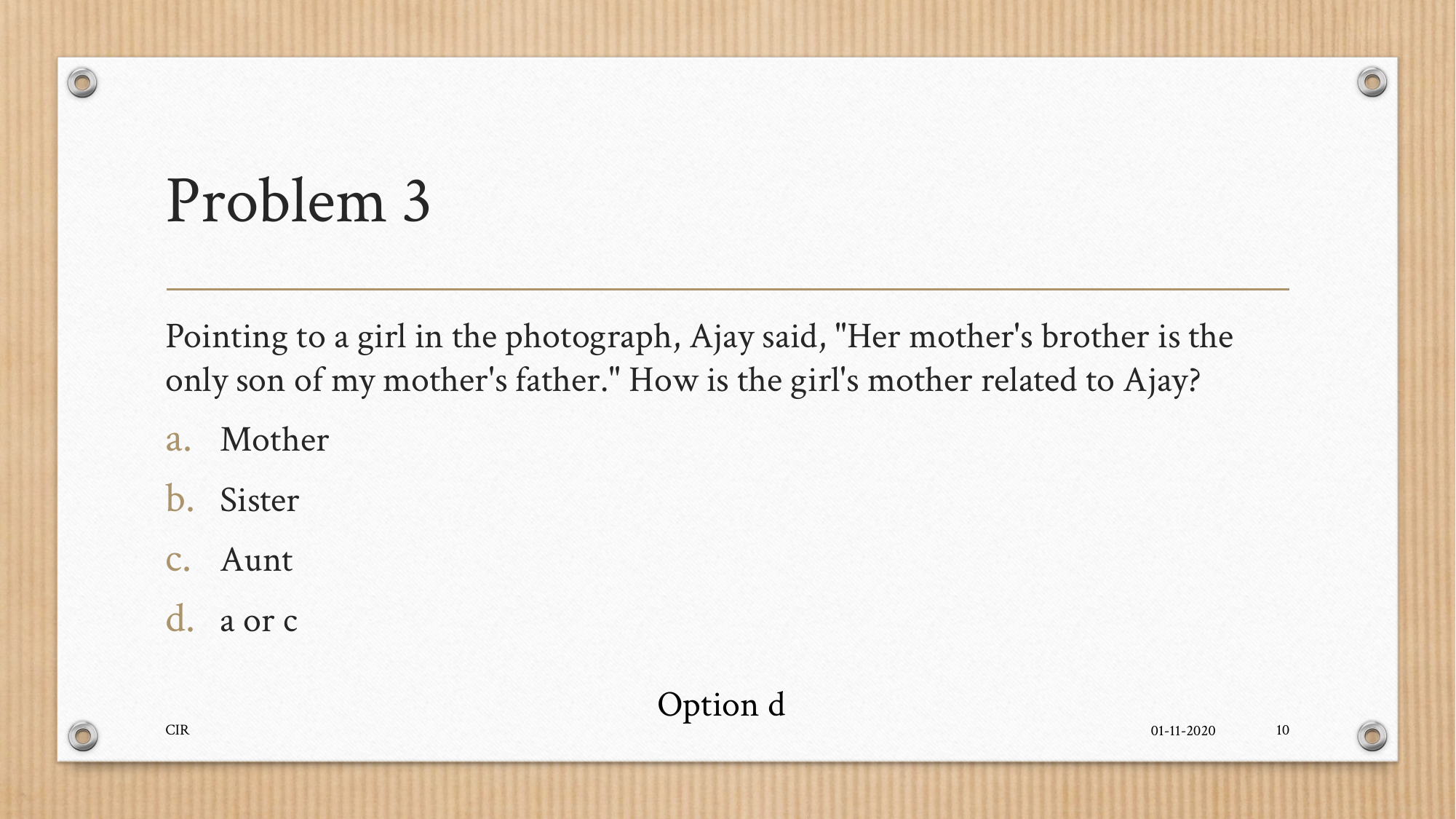

# Problem 3
Pointing to a girl in the photograph, Ajay said, "Her mother's brother is the only son of my mother's father." How is the girl's mother related to Ajay?
Mother
Sister
Aunt
a or c
Option d
CIR
01-11-2020
10